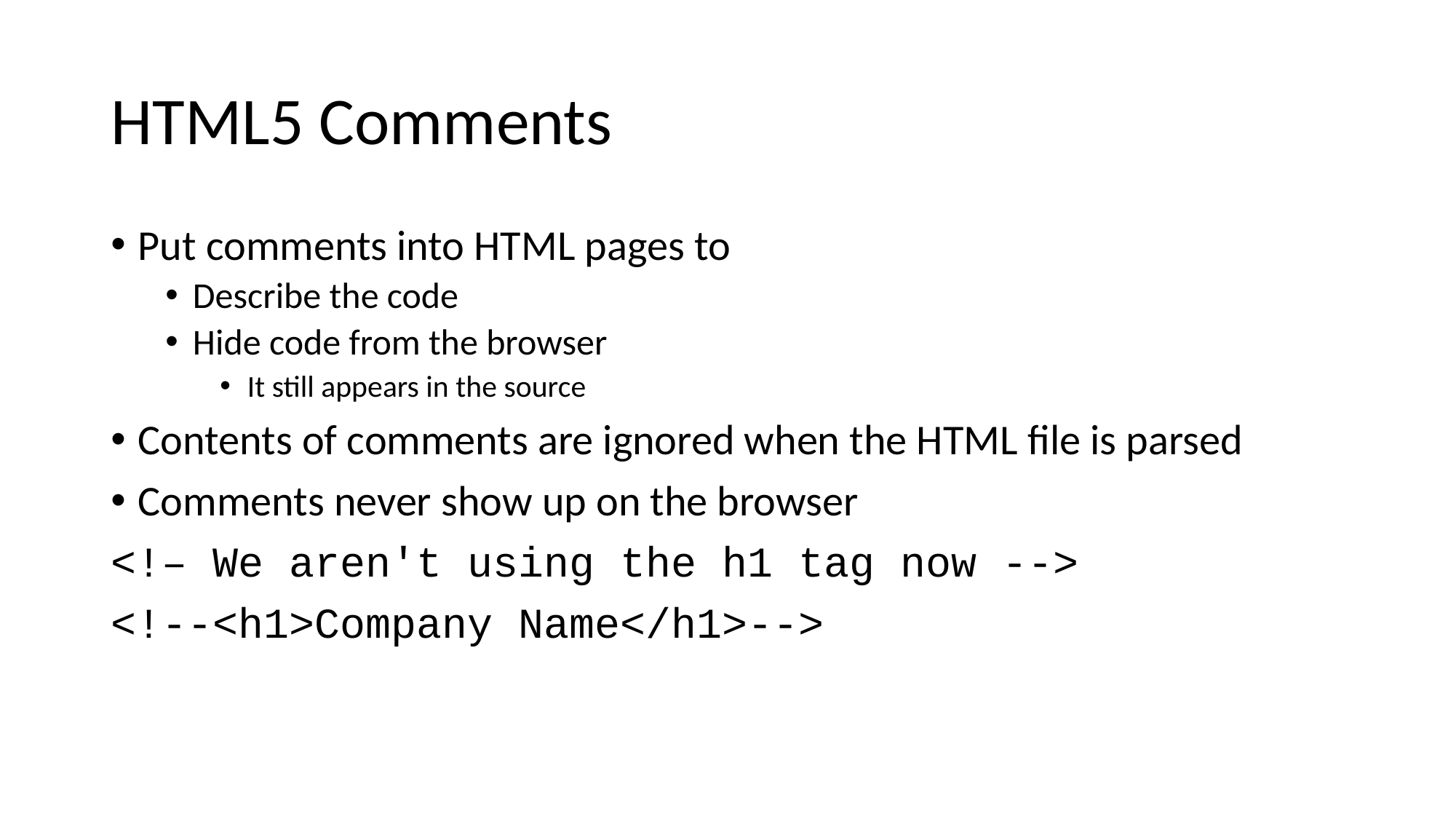

# HTML5 Comments
Put comments into HTML pages to
Describe the code
Hide code from the browser
It still appears in the source
Contents of comments are ignored when the HTML file is parsed
Comments never show up on the browser
<!– We aren't using the h1 tag now -->
<!--<h1>Company Name</h1>-->